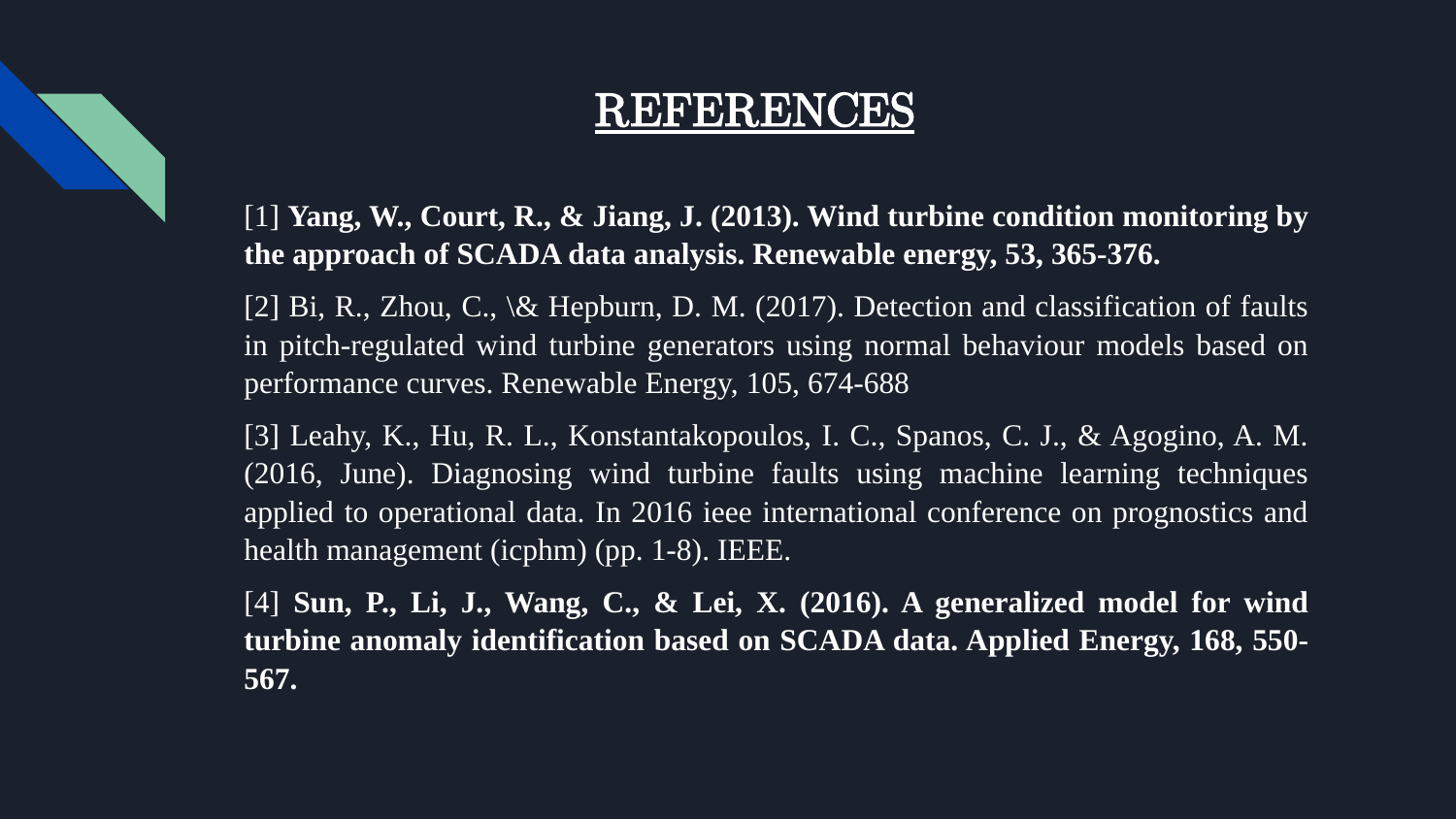

# REFERENCES
[1] Yang, W., Court, R., & Jiang, J. (2013). Wind turbine condition monitoring by the approach of SCADA data analysis. Renewable energy, 53, 365-376.
[2] Bi, R., Zhou, C., \& Hepburn, D. M. (2017). Detection and classification of faults in pitch-regulated wind turbine generators using normal behaviour models based on performance curves. Renewable Energy, 105, 674-688
[3] Leahy, K., Hu, R. L., Konstantakopoulos, I. C., Spanos, C. J., & Agogino, A. M. (2016, June). Diagnosing wind turbine faults using machine learning techniques applied to operational data. In 2016 ieee international conference on prognostics and health management (icphm) (pp. 1-8). IEEE.
[4] Sun, P., Li, J., Wang, C., & Lei, X. (2016). A generalized model for wind turbine anomaly identification based on SCADA data. Applied Energy, 168, 550-567.